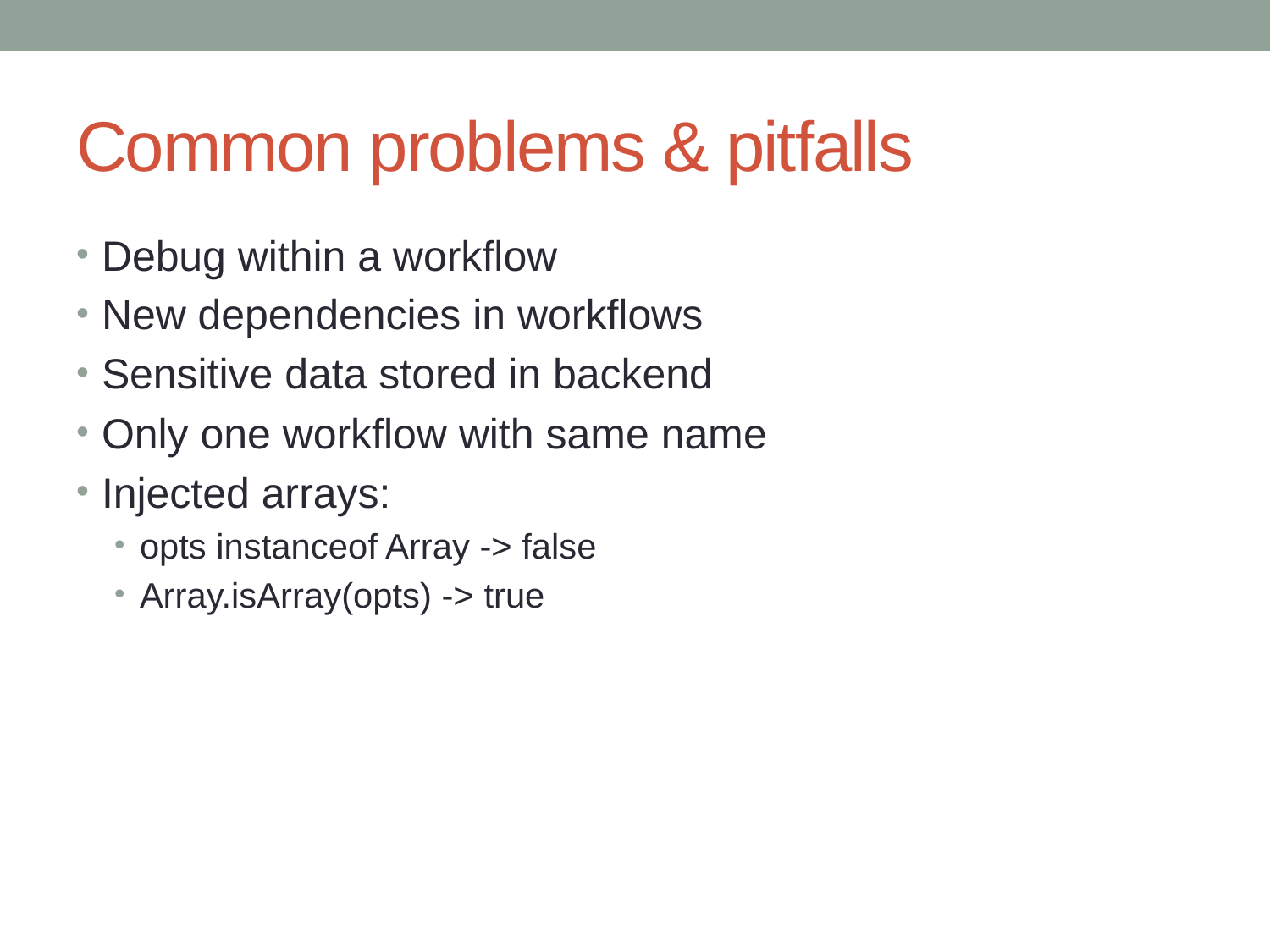

# Common problems & pitfalls
Debug within a workflow
New dependencies in workflows
Sensitive data stored in backend
Only one workflow with same name
Injected arrays:
opts instanceof Array -> false
Array.isArray(opts) -> true